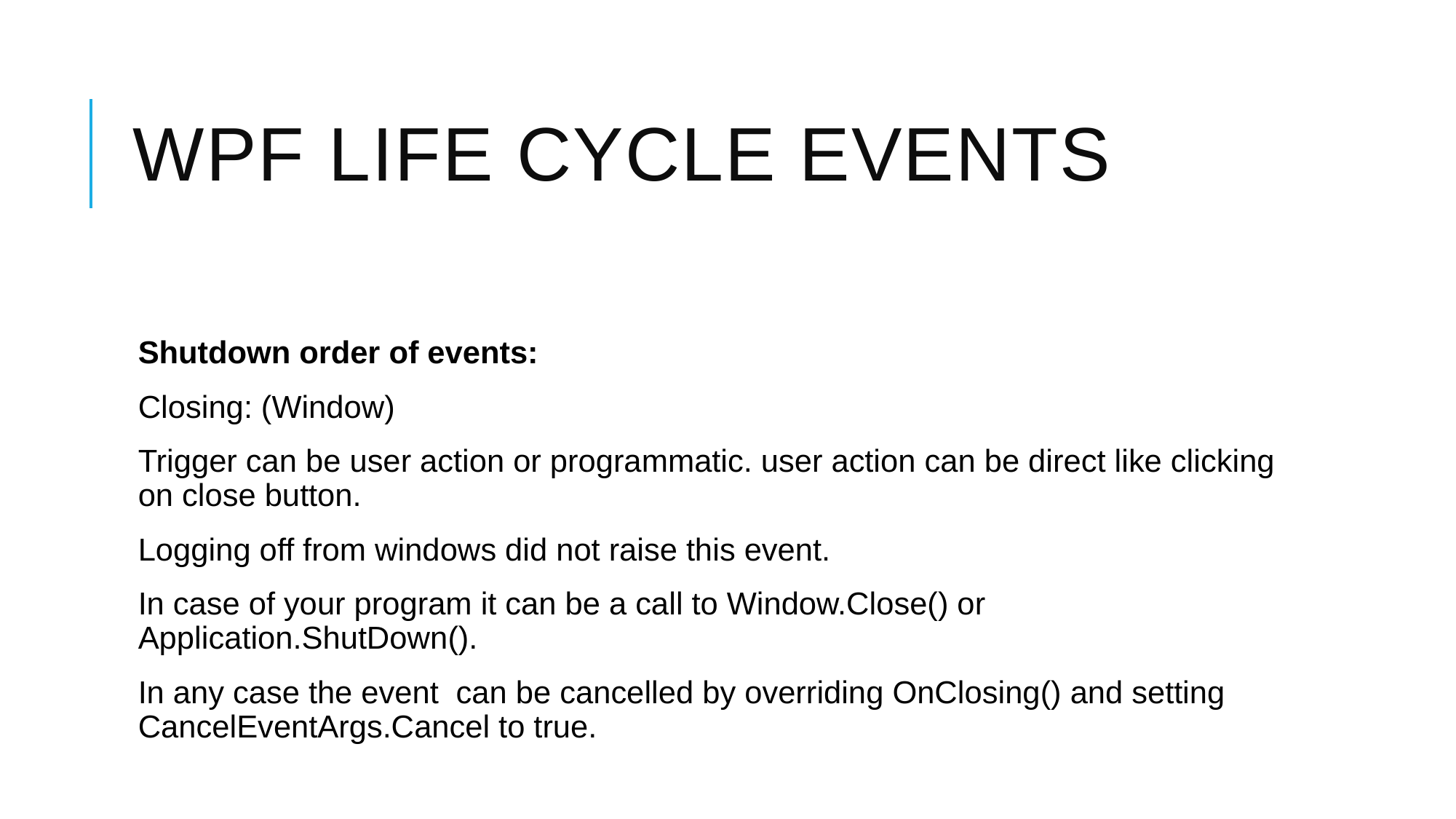

# WPF life cycle events

Shutdown order of events:
Closing: (Window)
Trigger can be user action or programmatic. user action can be direct like clicking on close button.
Logging off from windows did not raise this event.
In case of your program it can be a call to Window.Close() or Application.ShutDown().
In any case the event  can be cancelled by overriding OnClosing() and setting CancelEventArgs.Cancel to true.